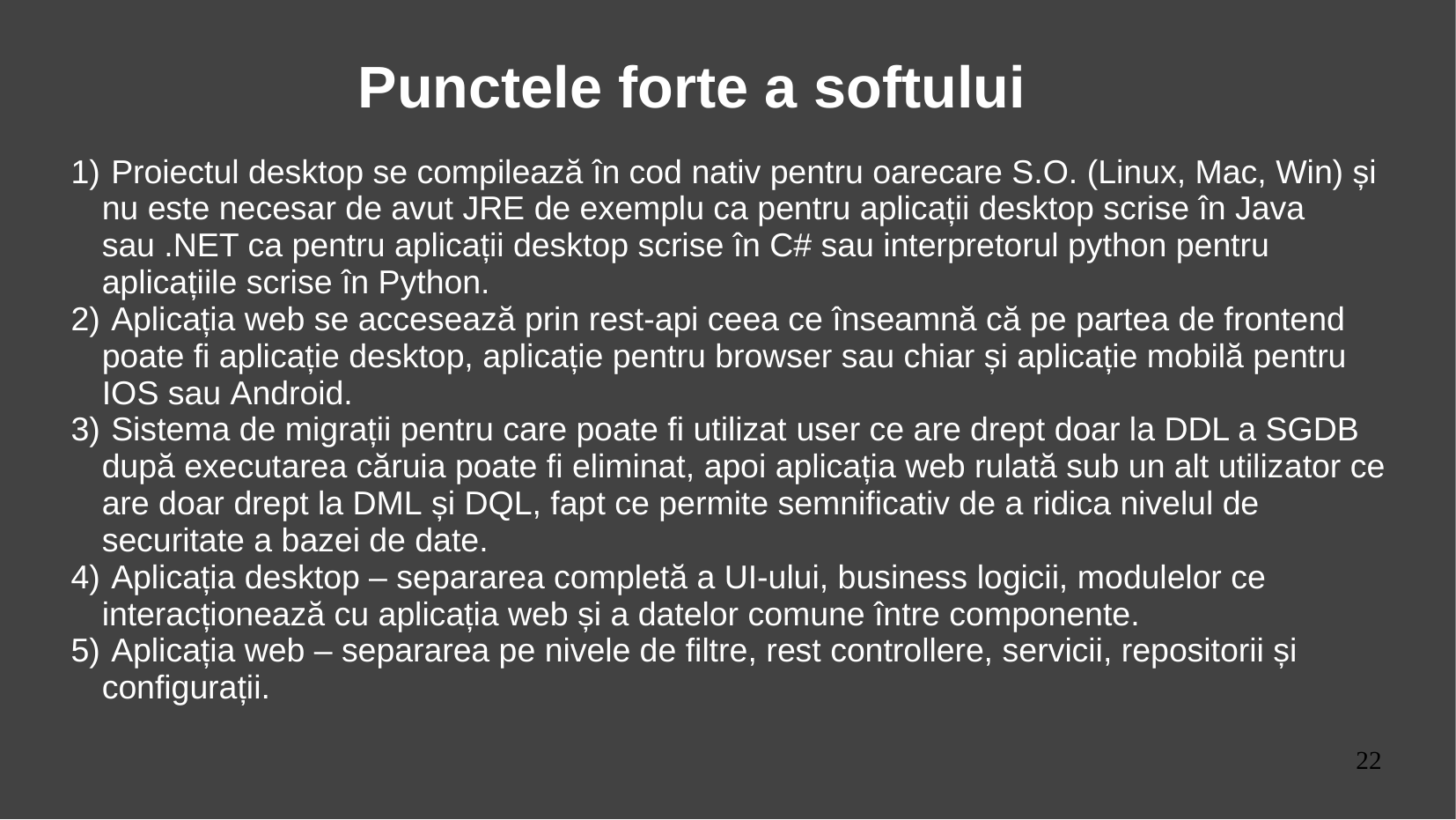

Punctele forte a softului
 Proiectul desktop se compilează în cod nativ pentru oarecare S.O. (Linux, Mac, Win) și nu este necesar de avut JRE de exemplu ca pentru aplicații desktop scrise în Java sau .NET ca pentru aplicații desktop scrise în C# sau interpretorul python pentru aplicațiile scrise în Python.
 Aplicația web se accesează prin rest-api ceea ce înseamnă că pe partea de frontend poate fi aplicație desktop, aplicație pentru browser sau chiar și aplicație mobilă pentru IOS sau Android.
 Sistema de migrații pentru care poate fi utilizat user ce are drept doar la DDL a SGDB după executarea căruia poate fi eliminat, apoi aplicația web rulată sub un alt utilizator ce are doar drept la DML și DQL, fapt ce permite semnificativ de a ridica nivelul de securitate a bazei de date.
 Aplicația desktop – separarea completă a UI-ului, business logicii, modulelor ce interacționează cu aplicația web și a datelor comune între componente.
 Aplicația web – separarea pe nivele de filtre, rest controllere, servicii, repositorii și configurații.
22